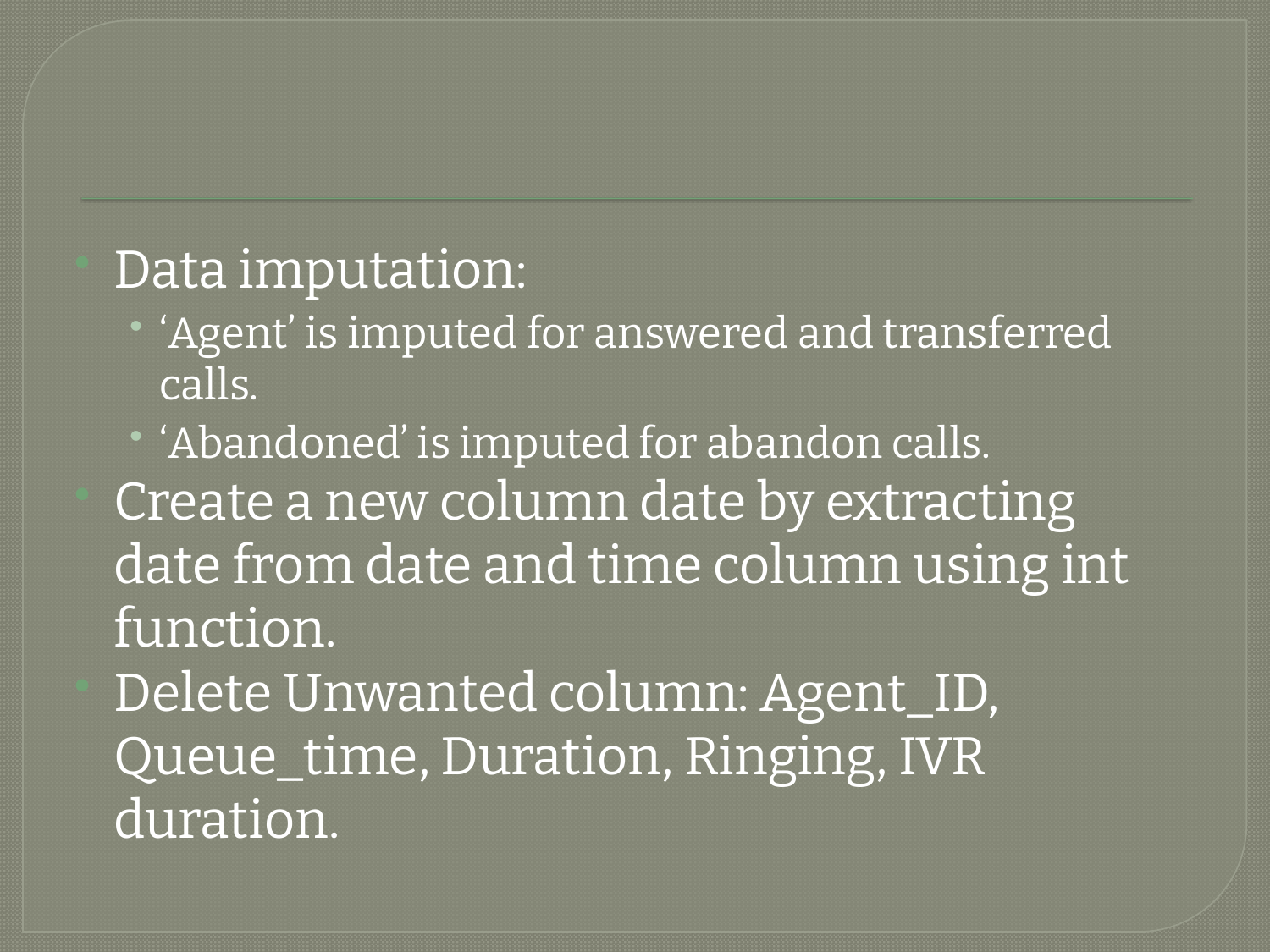

Data imputation:
‘Agent’ is imputed for answered and transferred calls.
‘Abandoned’ is imputed for abandon calls.
Create a new column date by extracting date from date and time column using int function.
Delete Unwanted column: Agent_ID, Queue_time, Duration, Ringing, IVR duration.